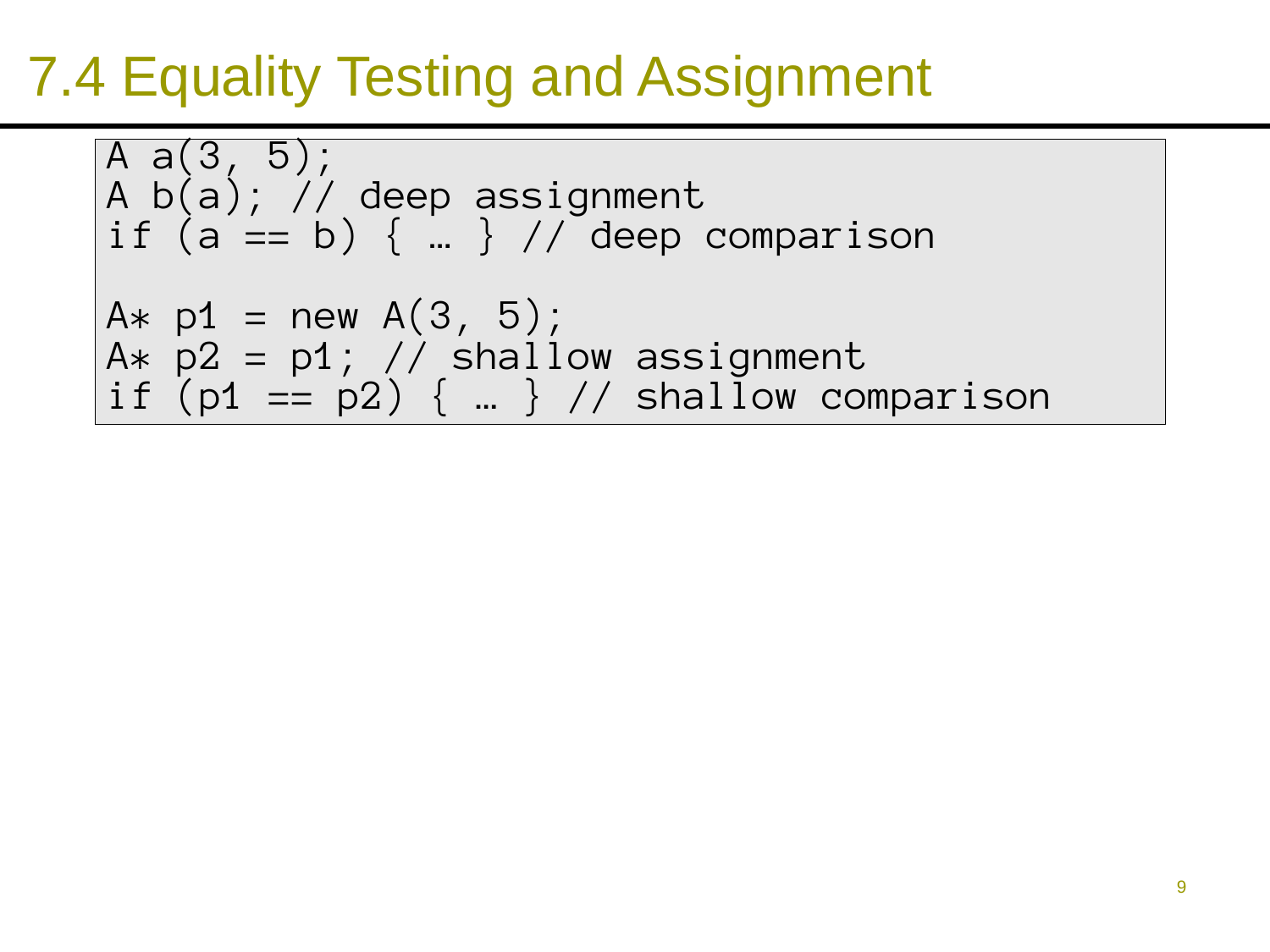

# 7.4 Equality Testing and Assignment

A a(3, 5);
A b(a); // deep assignment
if (a == b) { … } // deep comparison

A* p1 = new A(3, 5);
A* p2 = p1; // shallow assignment
if (p1 == p2) { … } // shallow comparison
9